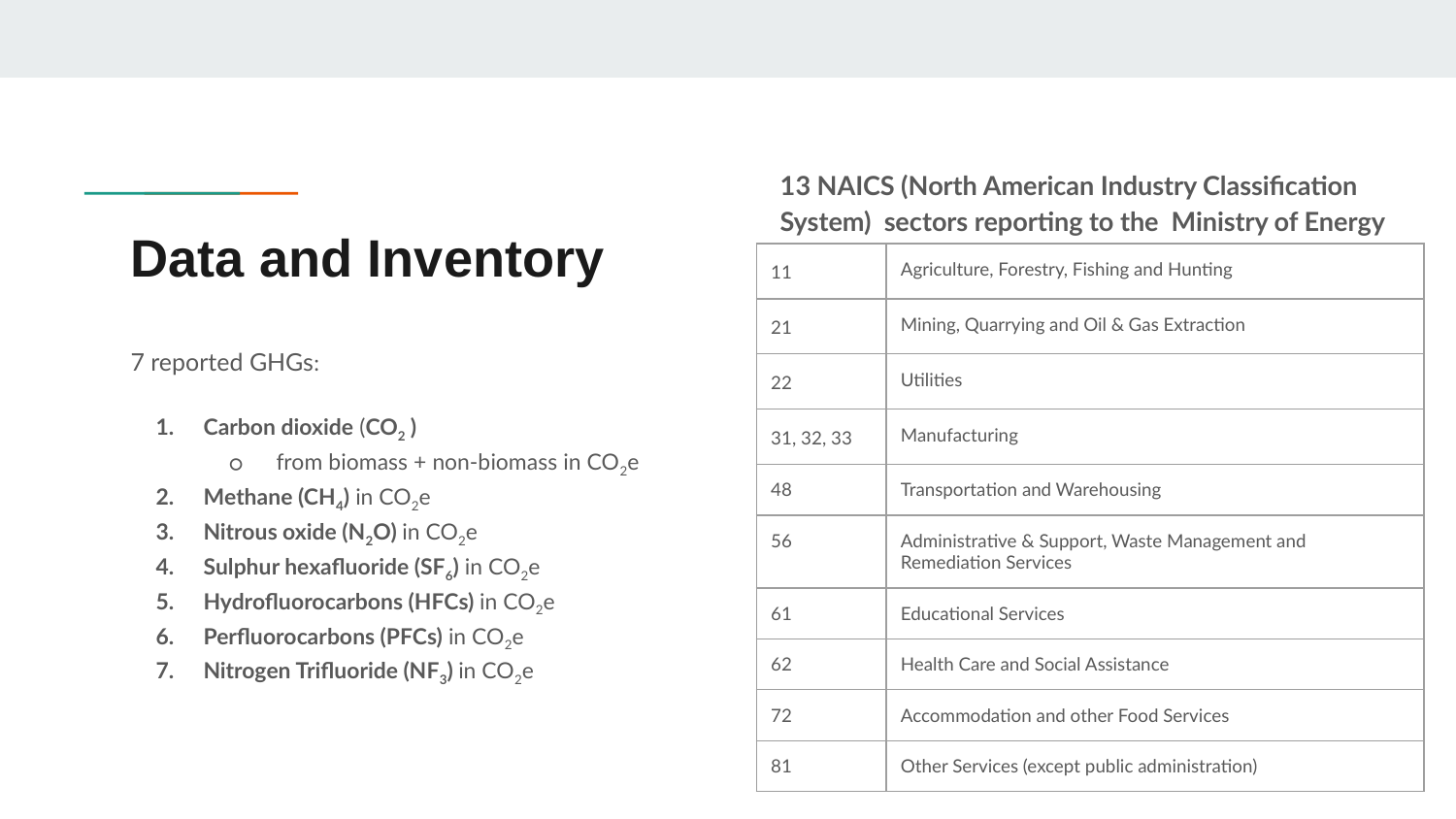

13 NAICS (North American Industry Classification System)  sectors reporting to the  Ministry of Energy

# Data and Inventory
| 11 | Agriculture, Forestry, Fishing and Hunting |
| --- | --- |
| 21 | Mining, Quarrying and Oil & Gas Extraction |
| 22 | Utilities |
| 31, 32, 33 | Manufacturing |
| 48 | Transportation and Warehousing |
| 56 | Administrative & Support, Waste Management and Remediation Services |
| 61 | Educational Services |
| 62 | Health Care and Social Assistance |
| 72 | Accommodation and other Food Services |
| 81 | Other Services (except public administration) |
7 reported GHGs:
Carbon dioxide (CO2 )
from biomass + non-biomass in CO2e
Methane (CH4) in CO2e
Nitrous oxide (N2O) in CO2e
Sulphur hexafluoride (SF6) in CO2e
Hydrofluorocarbons (HFCs) in CO2e
Perfluorocarbons (PFCs) in CO2e
Nitrogen Trifluoride (NF3) in CO2e